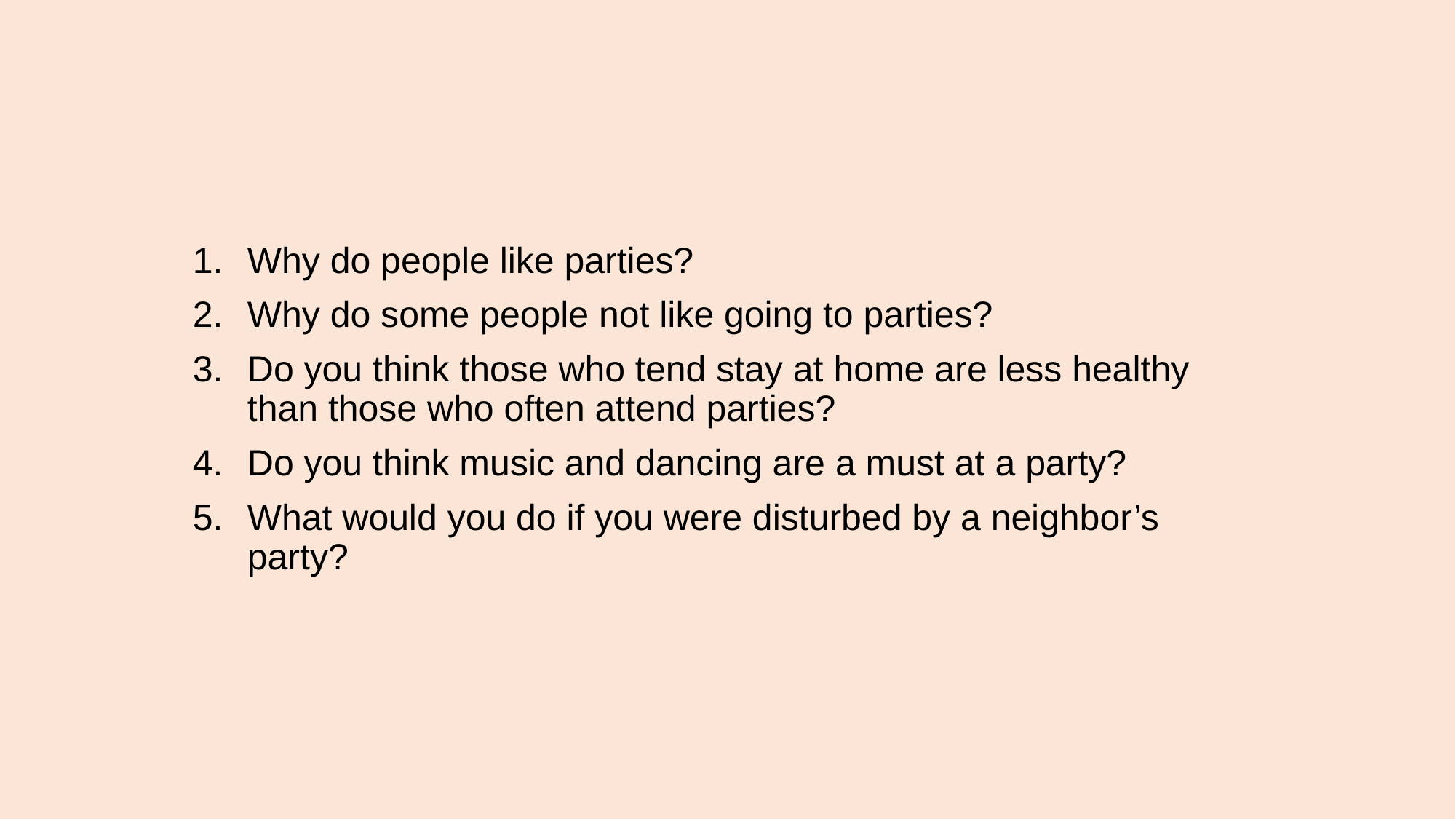

Why do people like parties?
Why do some people not like going to parties?
Do you think those who tend stay at home are less healthy than those who often attend parties?
Do you think music and dancing are a must at a party?
What would you do if you were disturbed by a neighbor’s party?